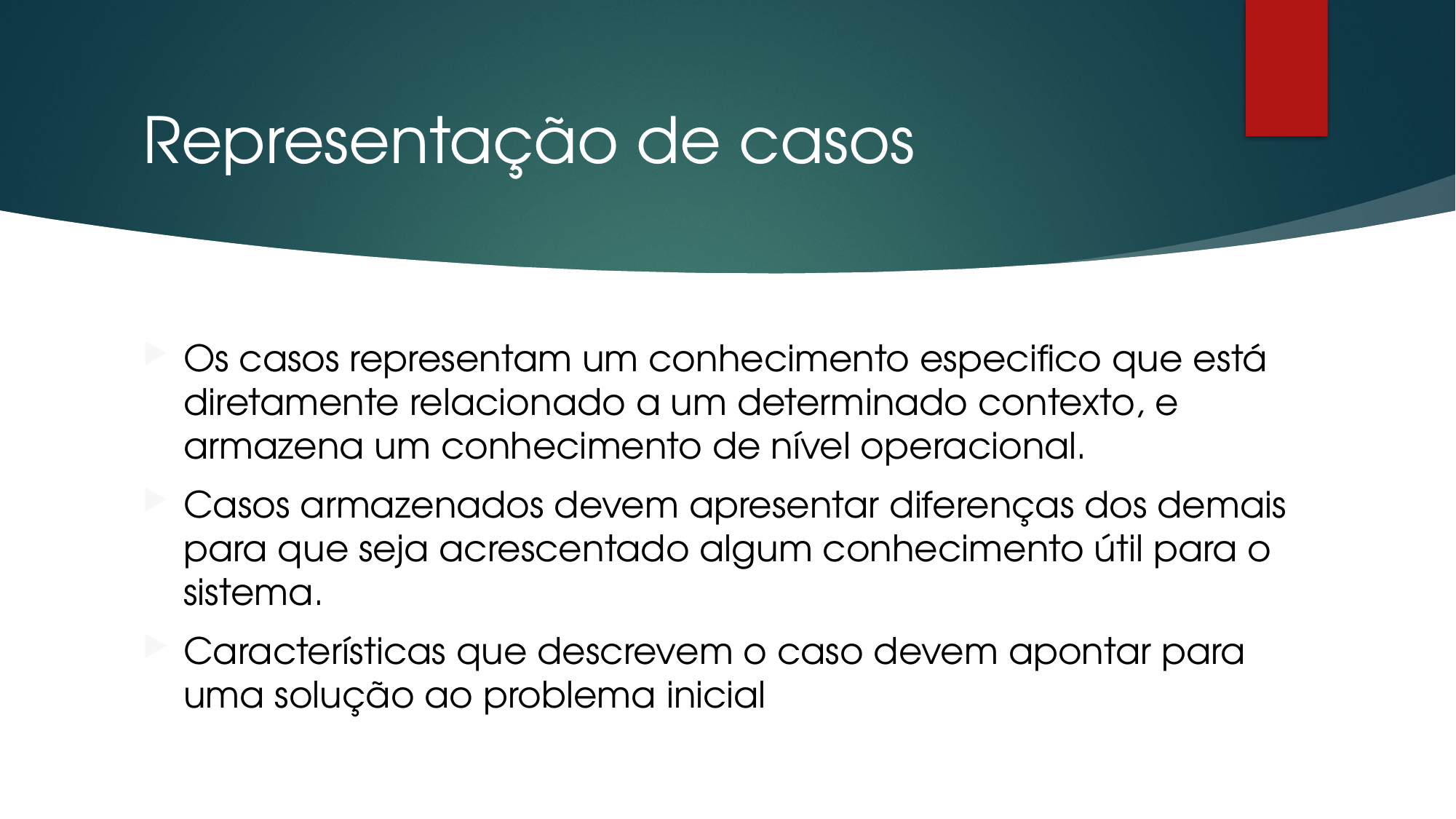

# Representação de casos

Os casos representam um conhecimento especifico que está diretamente relacionado a um determinado contexto, e armazena um conhecimento de nível operacional.
Casos armazenados devem apresentar diferenças dos demais para que seja acrescentado algum conhecimento útil para o sistema.
Características que descrevem o caso devem apontar para uma solução ao problema inicial